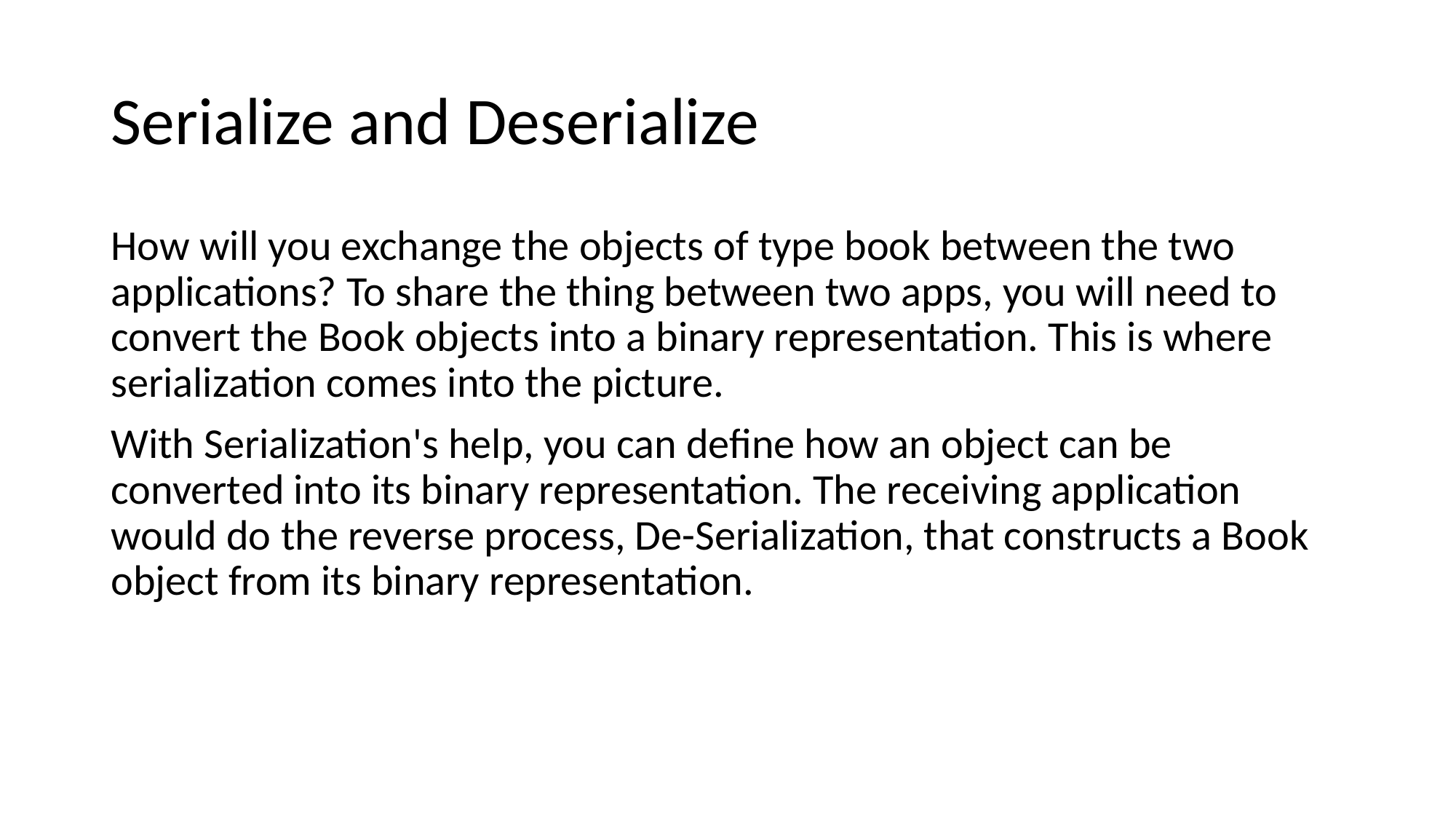

# Serialize and Deserialize
How will you exchange the objects of type book between the two applications? To share the thing between two apps, you will need to convert the Book objects into a binary representation. This is where serialization comes into the picture.
With Serialization's help, you can define how an object can be converted into its binary representation. The receiving application would do the reverse process, De-Serialization, that constructs a Book object from its binary representation.